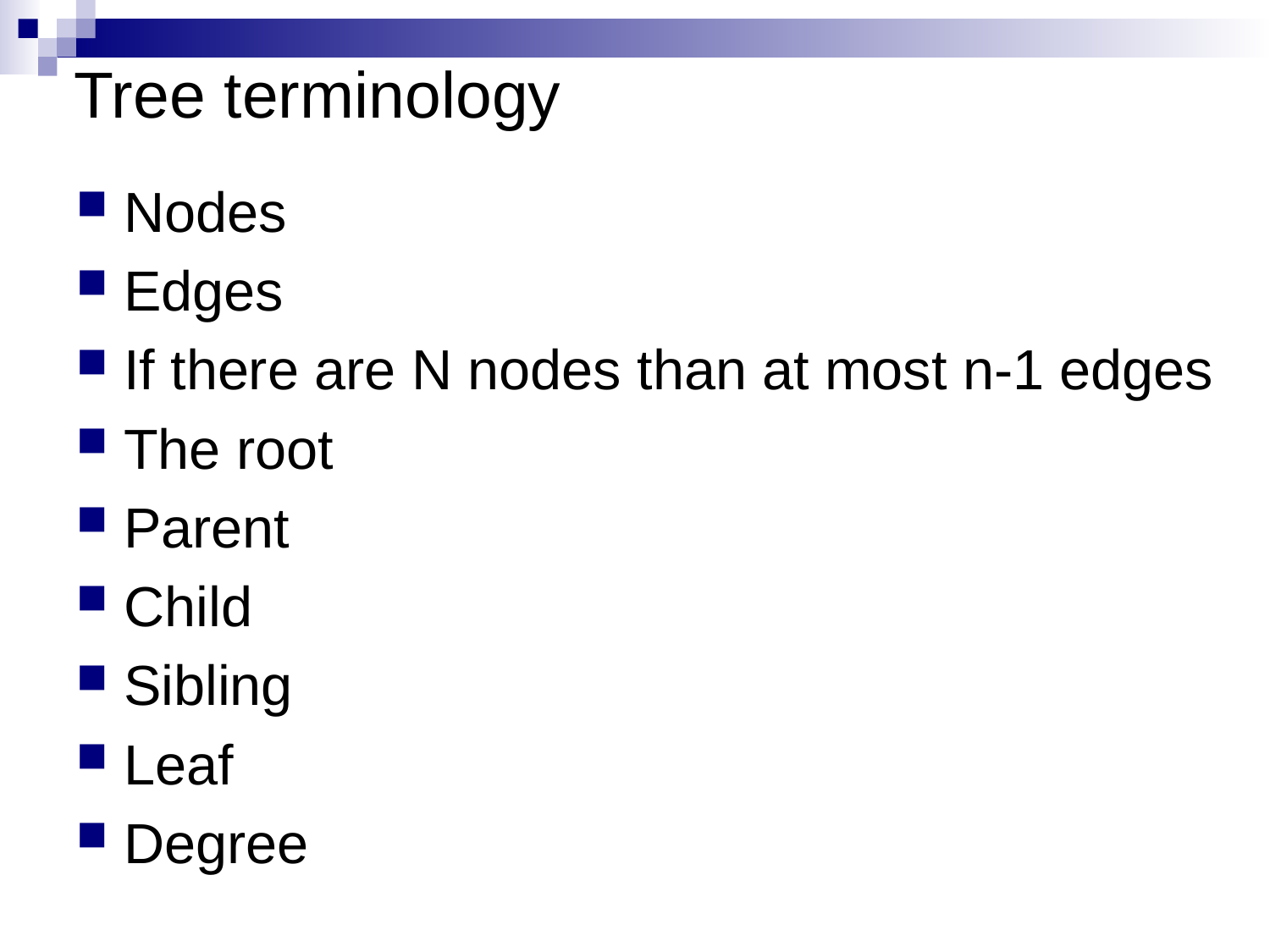

# Tree terminology
Nodes
Edges
If there are N nodes than at most n-1 edges
The root
Parent
Child
Sibling
Leaf
Degree